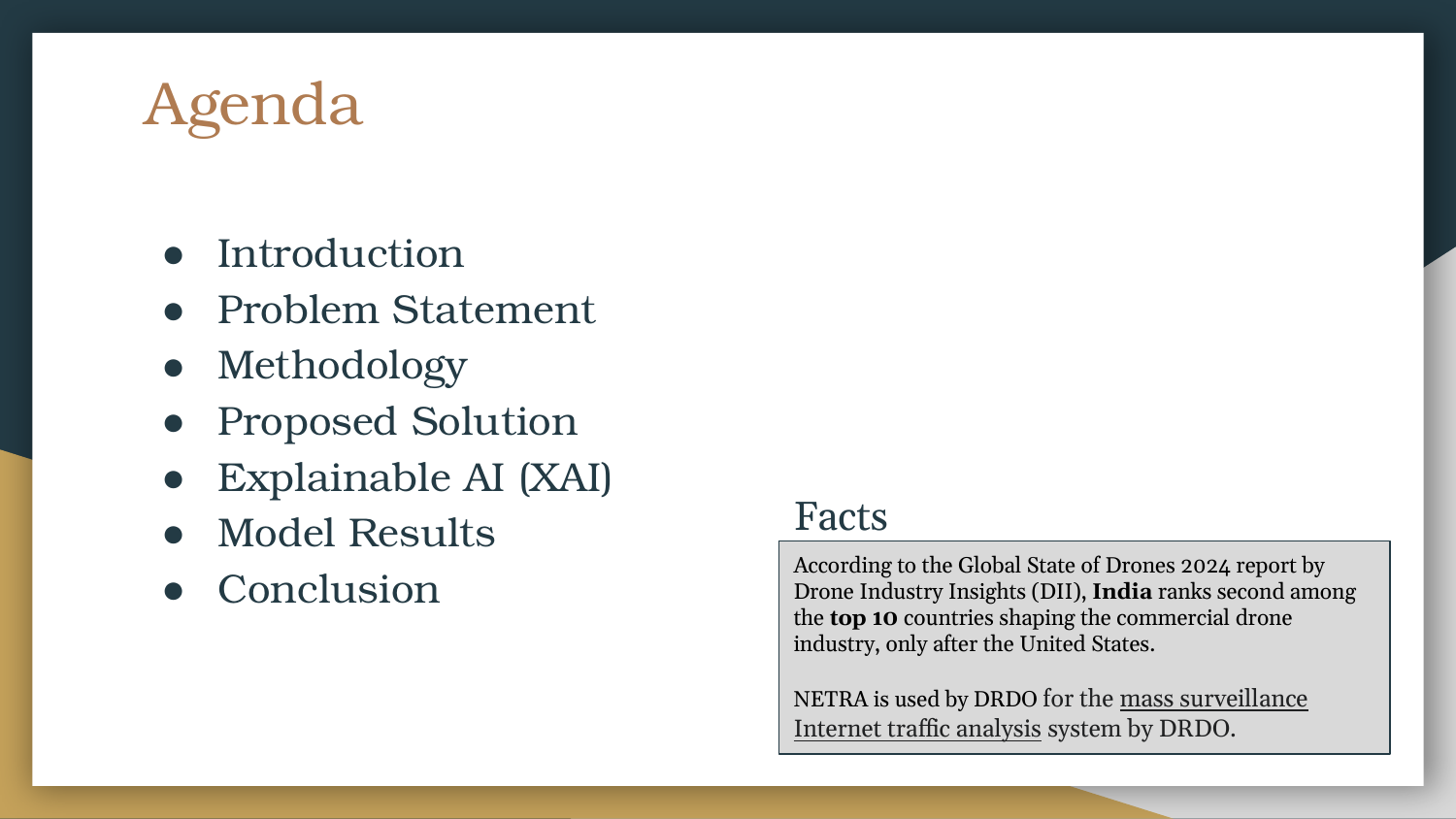

# Agenda
Introduction
Problem Statement
Methodology
Proposed Solution
Explainable AI (XAI)
Model Results
Conclusion
Facts
According to the Global State of Drones 2024 report by Drone Industry Insights (DII), India ranks second among the top 10 countries shaping the commercial drone industry, only after the United States.

NETRA is used by DRDO for the mass surveillance Internet traffic analysis system by DRDO.